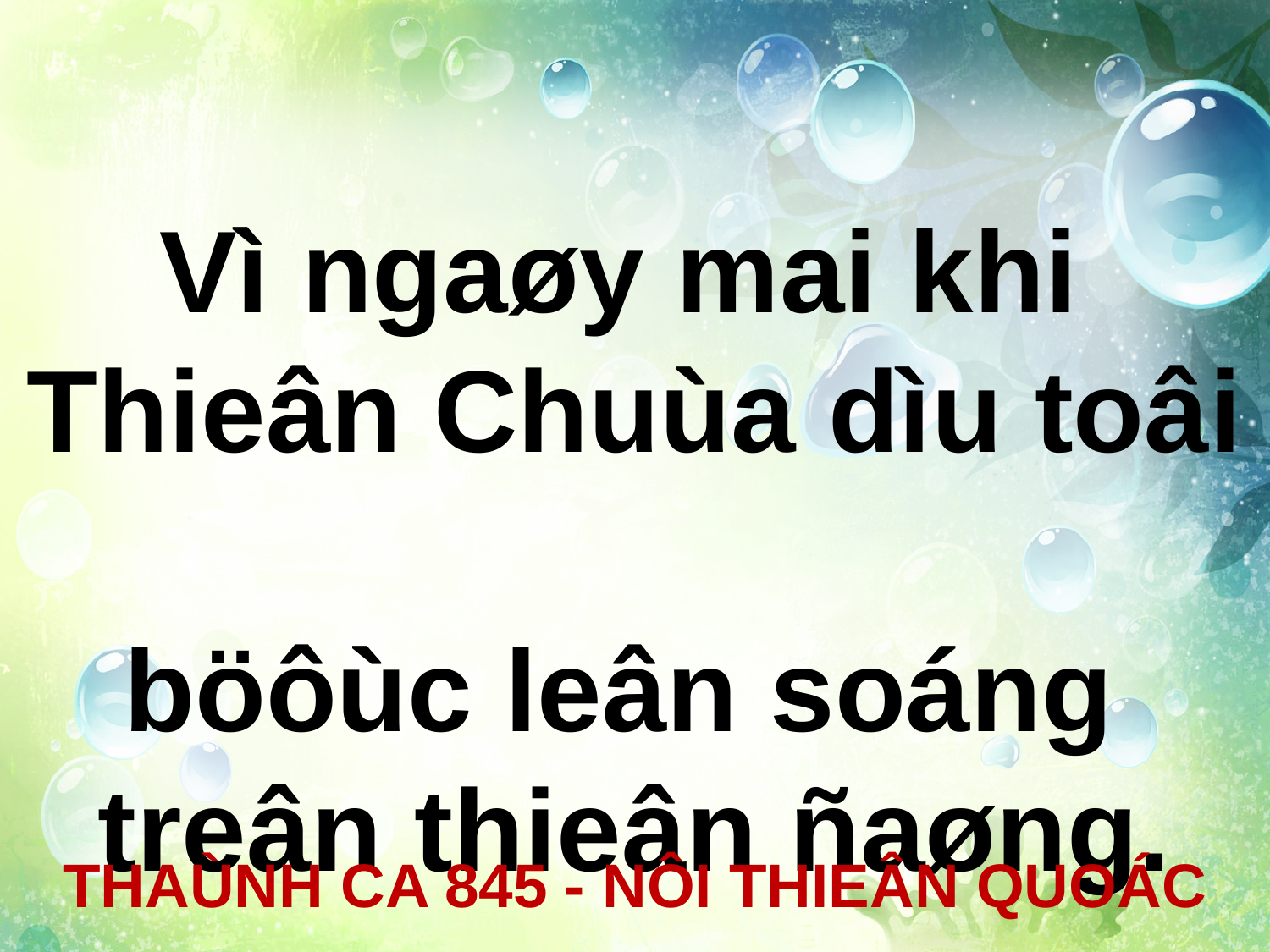

Vì ngaøy mai khi
Thieân Chuùa dìu toâi
böôùc leân soáng
treân thieân ñaøng.
THAÙNH CA 845 - NÔI THIEÂN QUOÁC